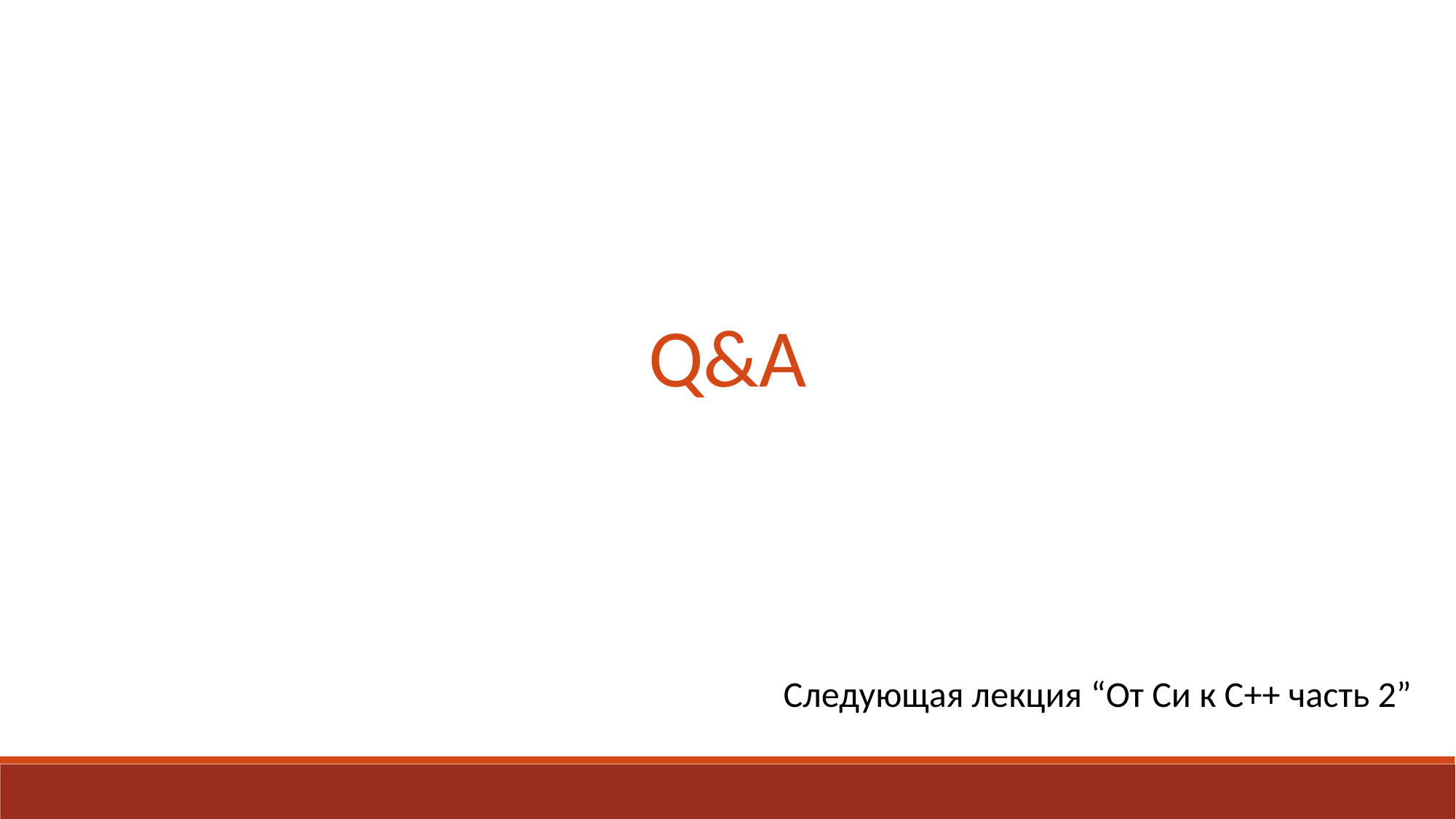

Q&A
Следующая лекция “От Си к С++ часть 2”